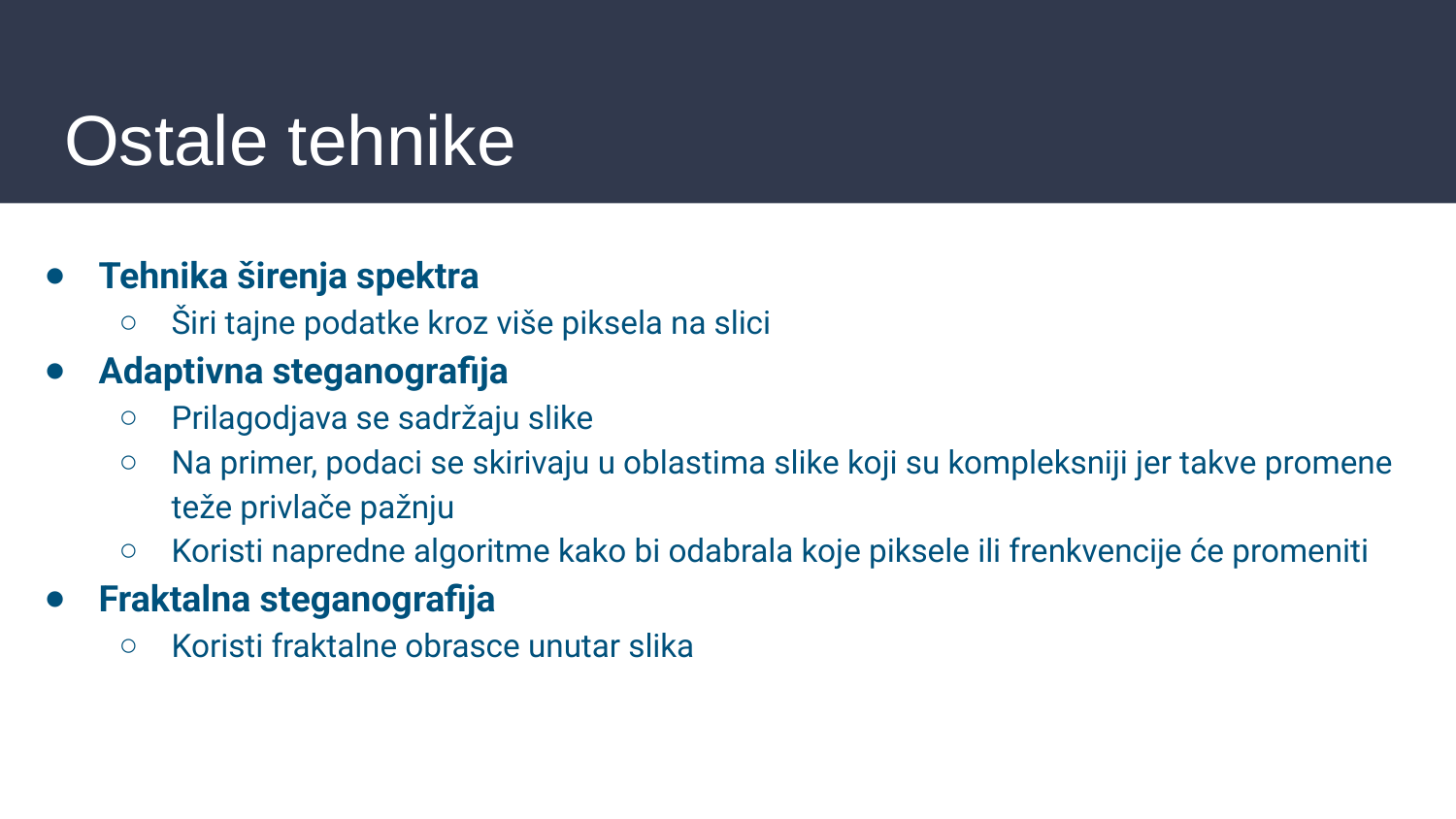

# Ostale tehnike
Tehnika širenja spektra
Širi tajne podatke kroz više piksela na slici
Adaptivna steganografija
Prilagodjava se sadržaju slike
Na primer, podaci se skirivaju u oblastima slike koji su kompleksniji jer takve promene teže privlače pažnju
Koristi napredne algoritme kako bi odabrala koje piksele ili frenkvencije će promeniti
Fraktalna steganografija
Koristi fraktalne obrasce unutar slika